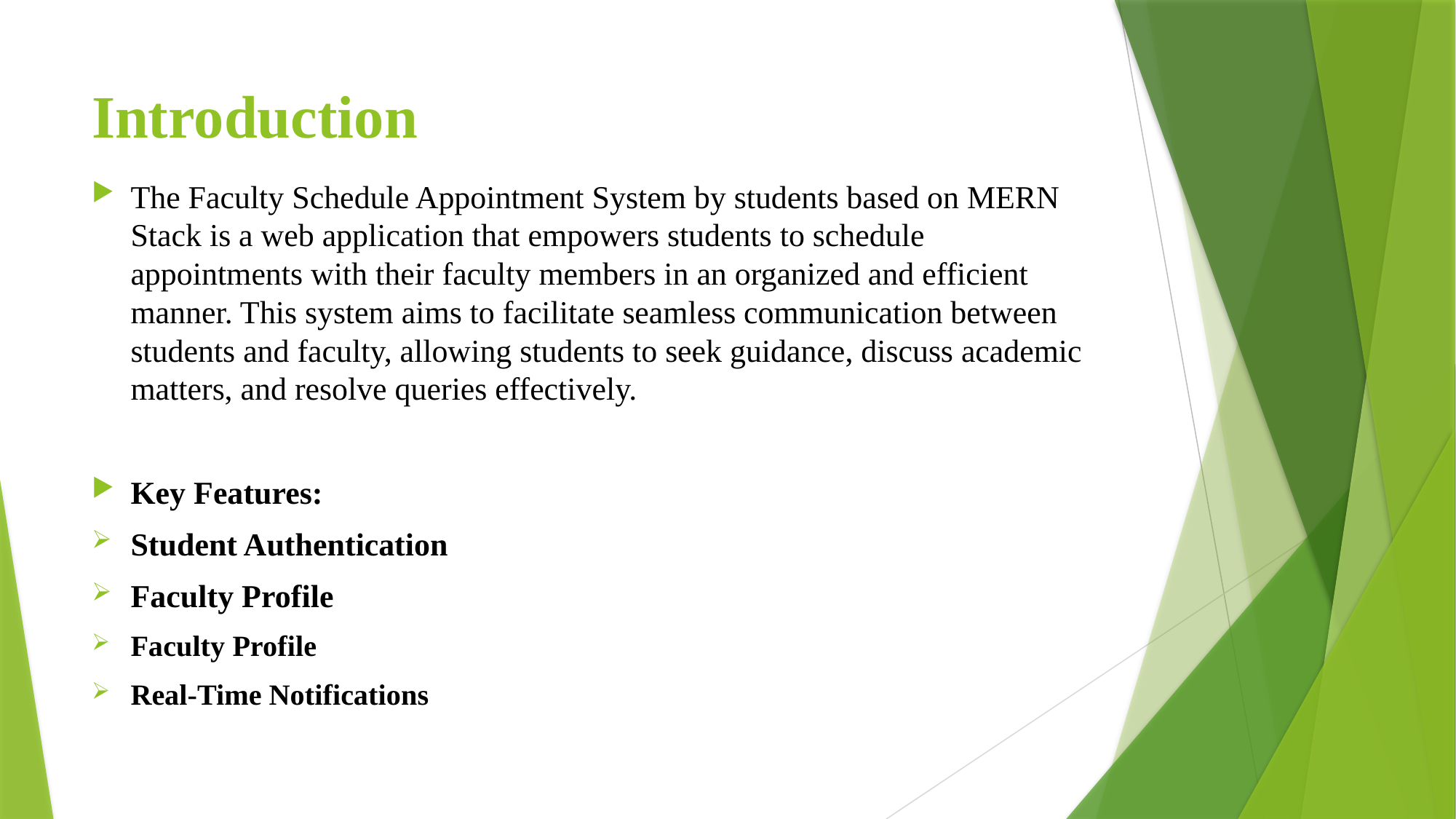

# Introduction
The Faculty Schedule Appointment System by students based on MERN Stack is a web application that empowers students to schedule appointments with their faculty members in an organized and efficient manner. This system aims to facilitate seamless communication between students and faculty, allowing students to seek guidance, discuss academic matters, and resolve queries effectively.

Key Features:
Student Authentication
Faculty Profile
Faculty Profile
Real-Time Notifications